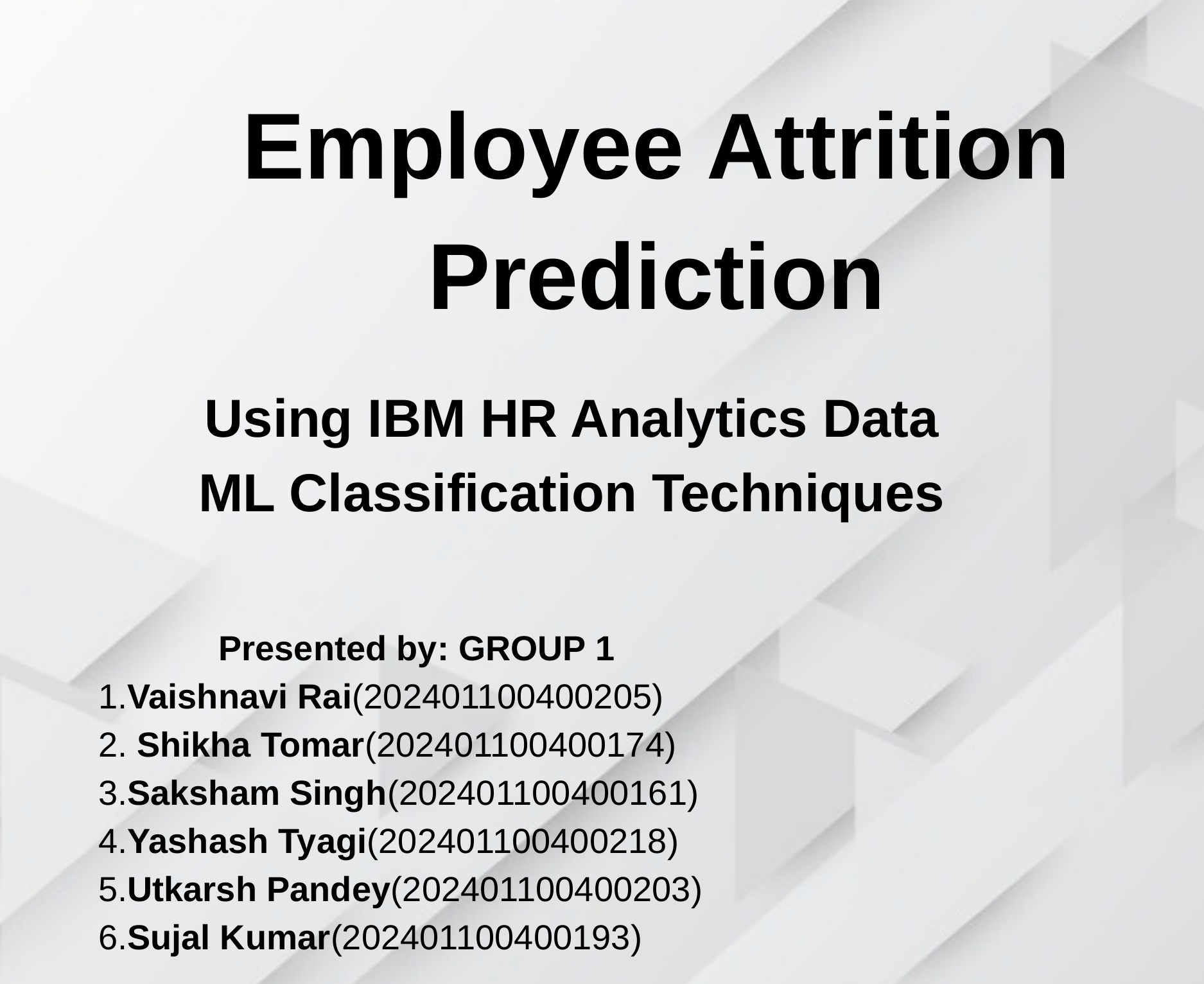

Employee Attrition Prediction

Using IBM HR Analytics Data ML Classification Techniques
Presented by: GROUP 1
1.Vaishnavi Rai(202401100400205)
2. Shikha Tomar(202401100400174)
3.Saksham Singh(202401100400161)
4.Yashash Tyagi(202401100400218)
5.Utkarsh Pandey(202401100400203)
6.Sujal Kumar(202401100400193)